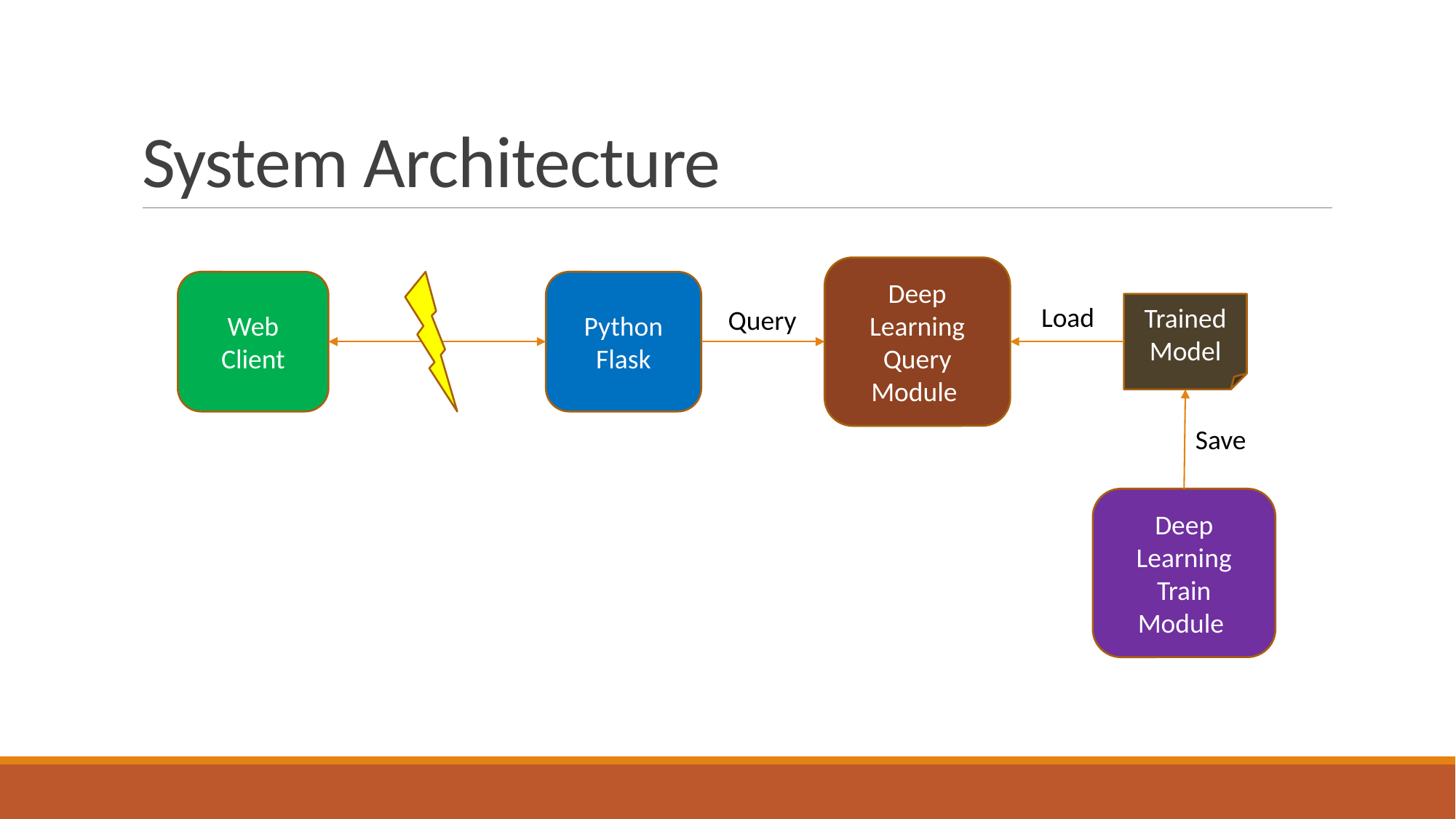

# System Architecture
Deep Learning
Query Module
Web
Client

Python Flask
Trained Model
Load
Query
Save
Deep Learning
Train Module